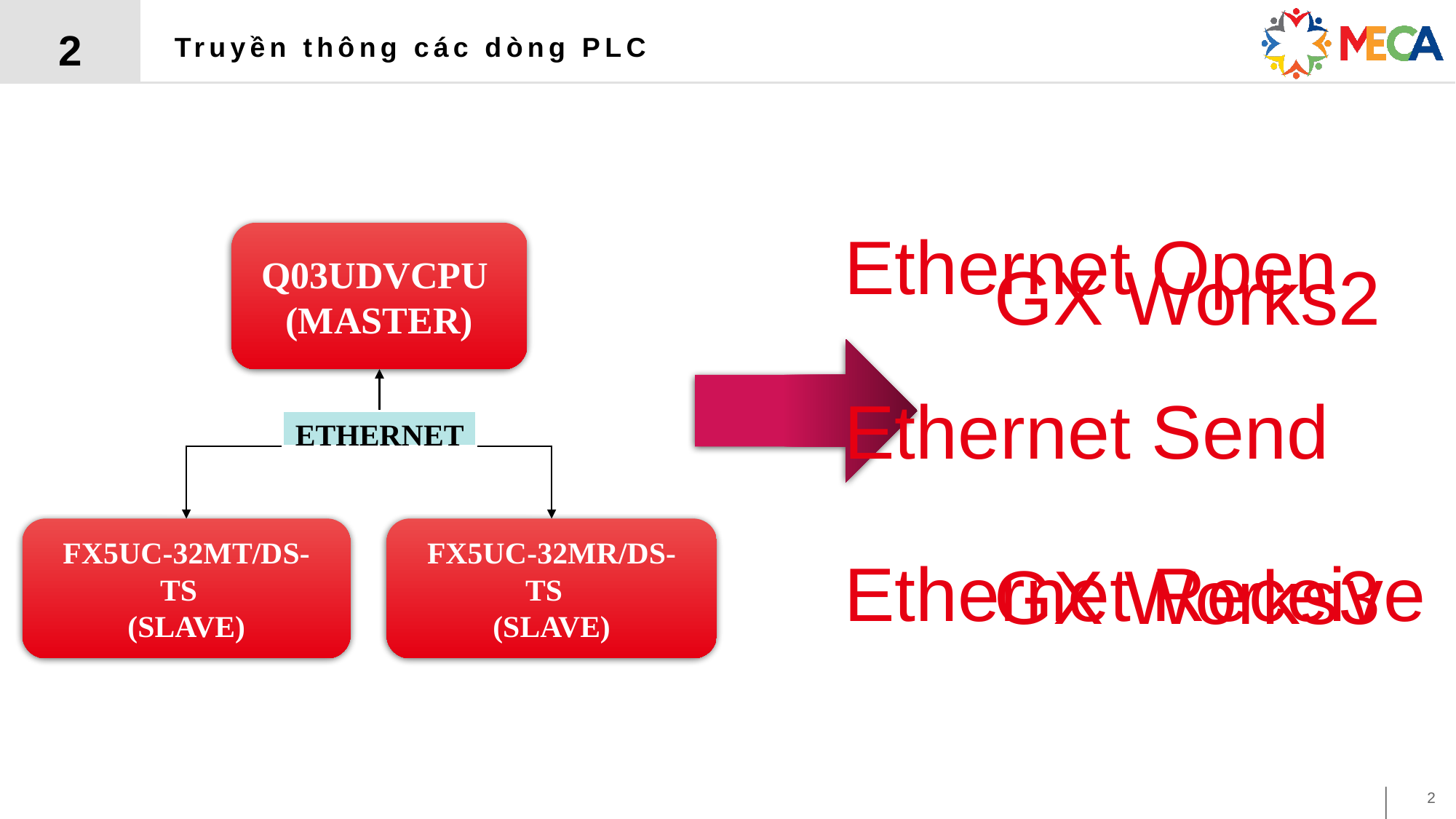

2
# Truyền thông các dòng PLC
Ethernet Open
GX Works2
Q03UDVCPU
(MASTER)

Ethernet Send
ETHERNET
Ethernet Receive
GX Works3
FX5UC-32MT/DS-TS
(SLAVE)
FX5UC-32MR/DS-TS
(SLAVE)
2